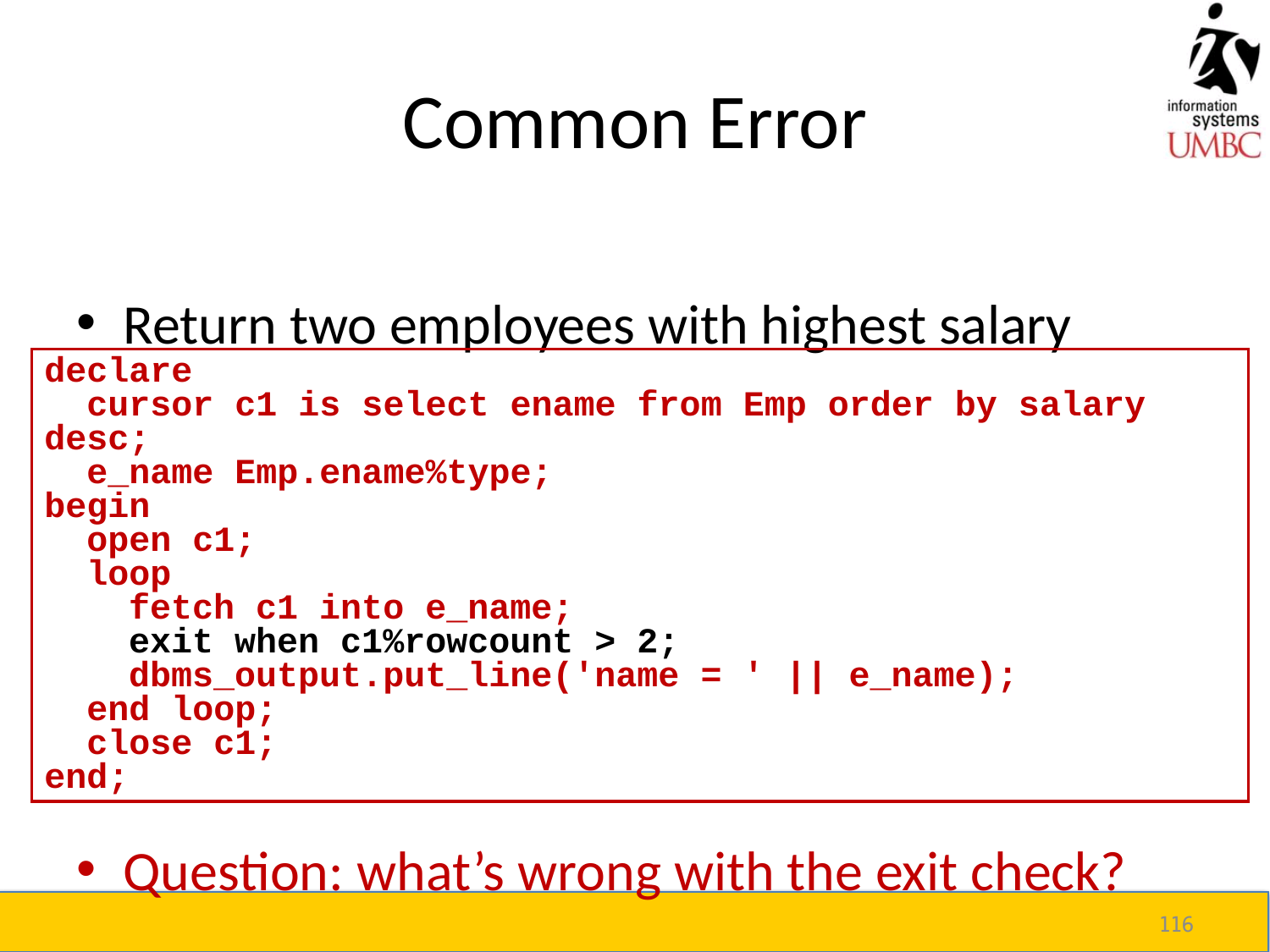

# Common Error
Return two employees with highest salary

Question: what’s wrong with the exit check?
declare
  cursor c1 is select ename from Emp order by salary desc;
  e_name Emp.ename%type;
begin
  open c1;
  loop
    fetch c1 into e_name;
    exit when c1%rowcount > 2;
    dbms_output.put_line('name = ' || e_name);
  end loop;
  close c1;
end;
116